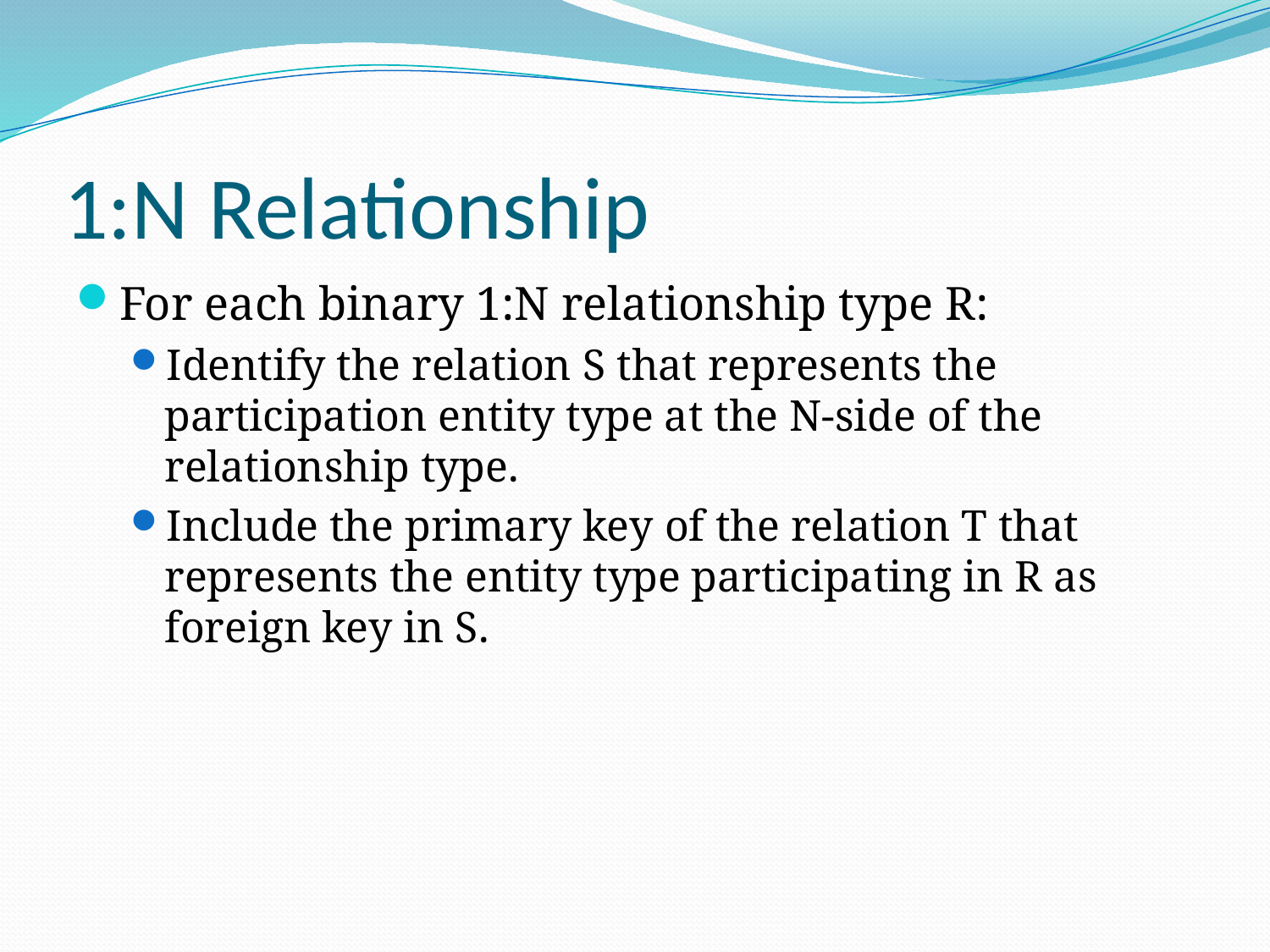

# 1:N Relationship
For each binary 1:N relationship type R:
Identify the relation S that represents the participation entity type at the N-side of the relationship type.
Include the primary key of the relation T that represents the entity type participating in R as foreign key in S.